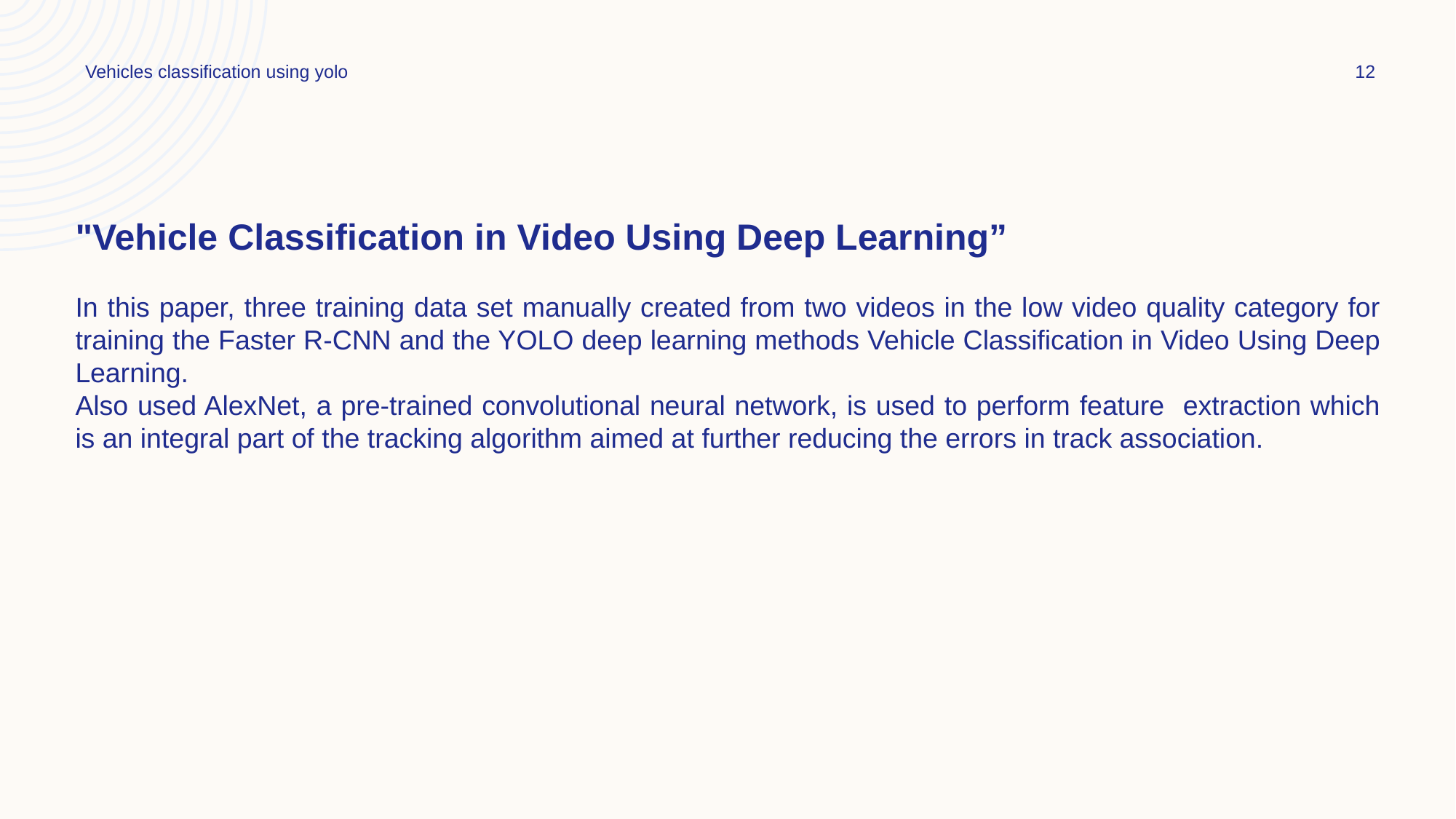

Vehicles classification using yolo
12
"Vehicle Classification in Video Using Deep Learning”
In this paper, three training data set manually created from two videos in the low video quality category for training the Faster R-CNN and the YOLO deep learning methods Vehicle Classification in Video Using Deep Learning.
Also used AlexNet, a pre-trained convolutional neural network, is used to perform feature  extraction which is an integral part of the tracking algorithm aimed at further reducing the errors in track association.